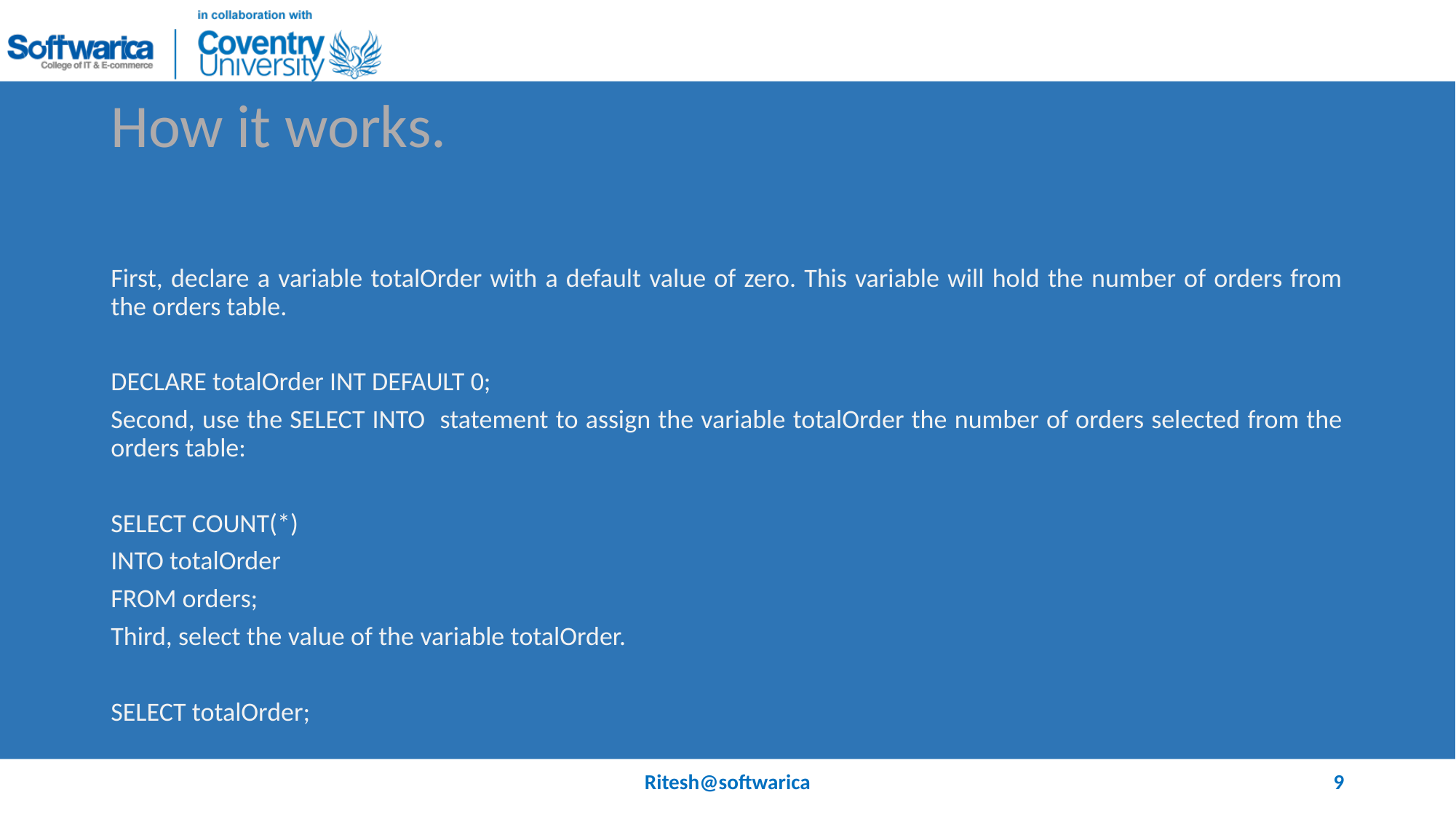

# How it works.

First, declare a variable totalOrder with a default value of zero. This variable will hold the number of orders from the orders table.

DECLARE totalOrder INT DEFAULT 0;
Second, use the SELECT INTO  statement to assign the variable totalOrder the number of orders selected from the orders table:

SELECT COUNT(*)
INTO totalOrder
FROM orders;
Third, select the value of the variable totalOrder.

SELECT totalOrder;
Ritesh@softwarica
9